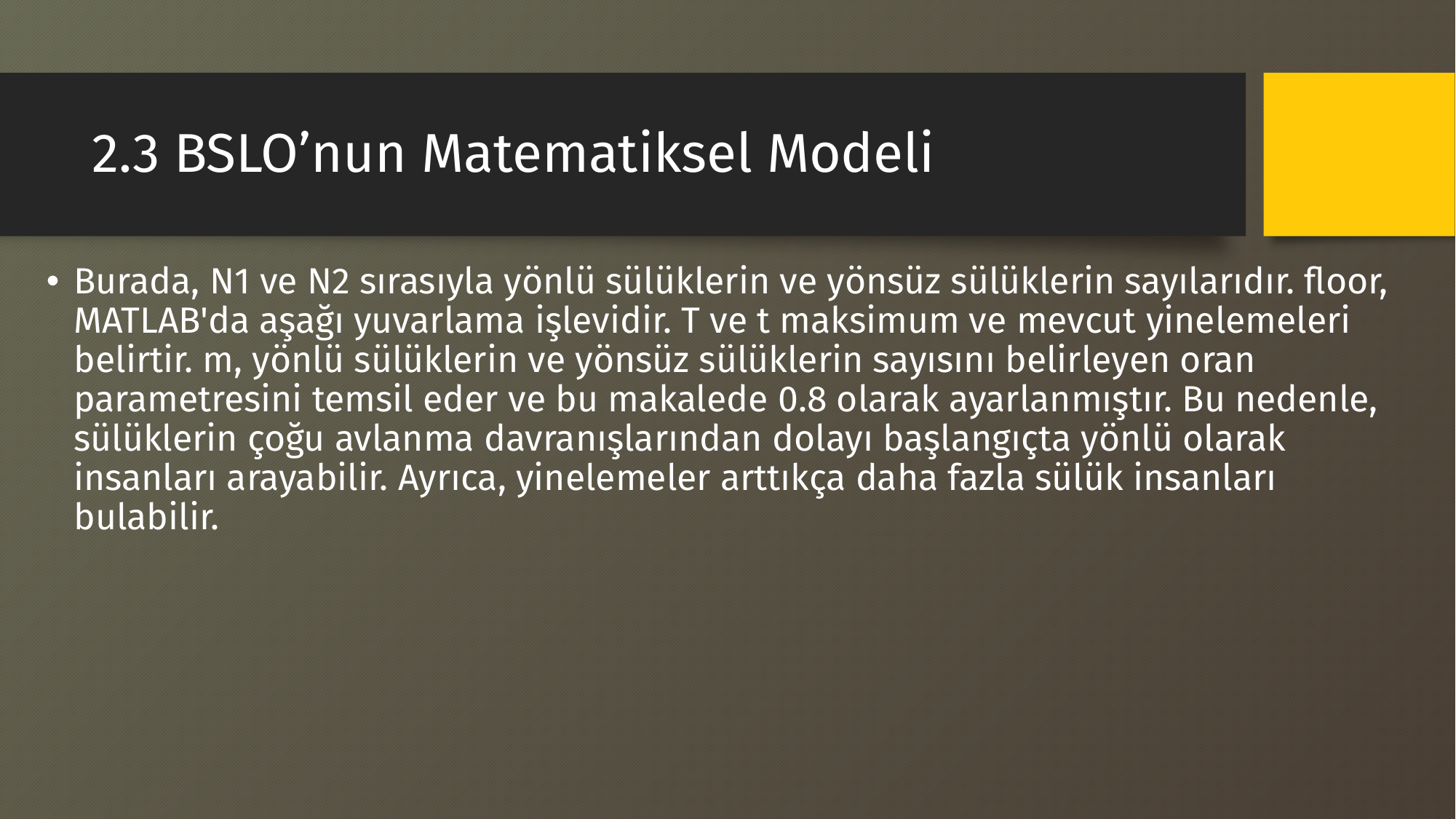

# 2.3 BSLO’nun Matematiksel Modeli
Burada, N1 ve N2 sırasıyla yönlü sülüklerin ve yönsüz sülüklerin sayılarıdır. floor, MATLAB'da aşağı yuvarlama işlevidir. T ve t maksimum ve mevcut yinelemeleri belirtir. m, yönlü sülüklerin ve yönsüz sülüklerin sayısını belirleyen oran parametresini temsil eder ve bu makalede 0.8 olarak ayarlanmıştır. Bu nedenle, sülüklerin çoğu avlanma davranışlarından dolayı başlangıçta yönlü olarak insanları arayabilir. Ayrıca, yinelemeler arttıkça daha fazla sülük insanları bulabilir.